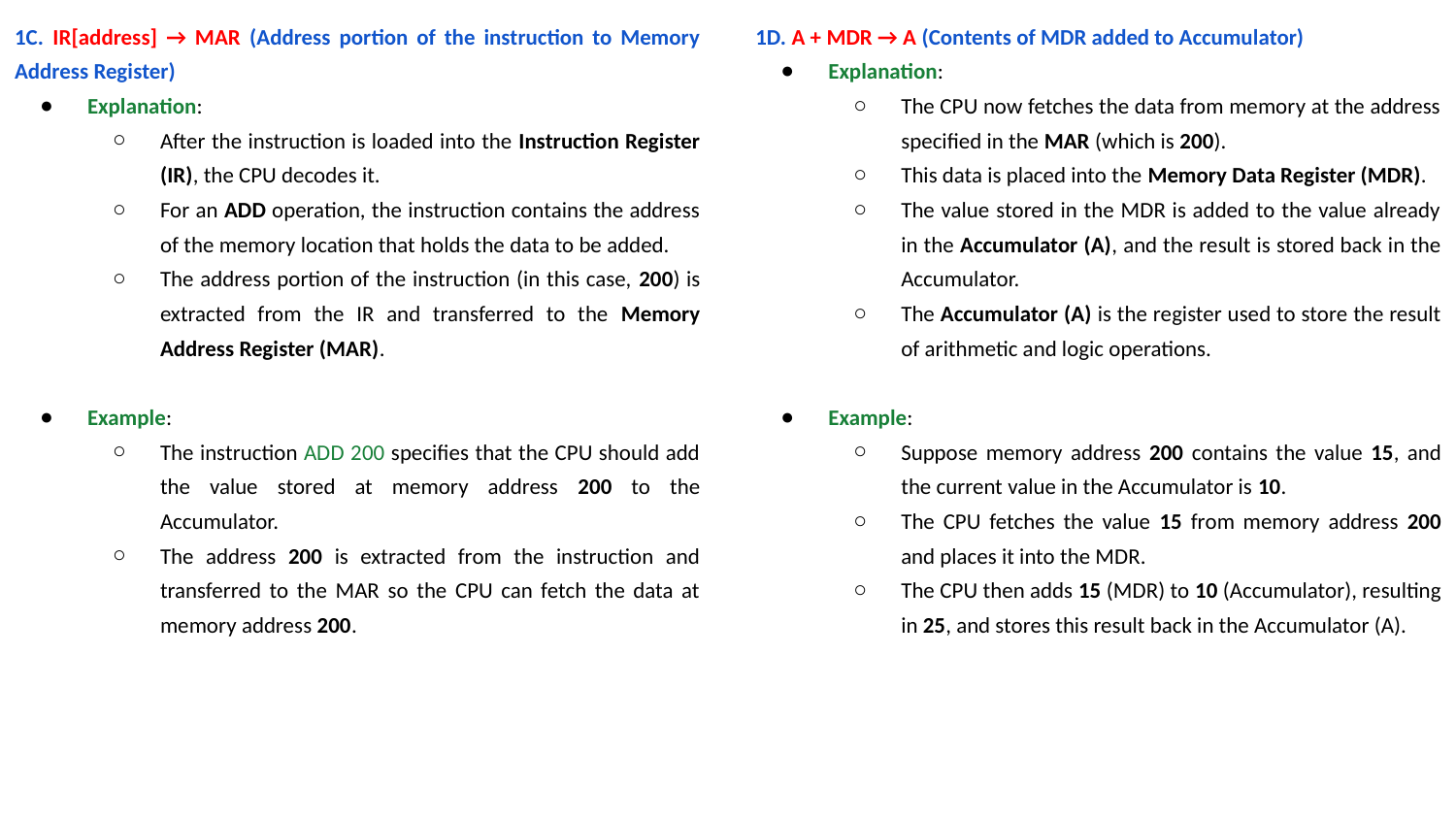

1D. A + MDR → A (Contents of MDR added to Accumulator)
Explanation:
The CPU now fetches the data from memory at the address specified in the MAR (which is 200).
This data is placed into the Memory Data Register (MDR).
The value stored in the MDR is added to the value already in the Accumulator (A), and the result is stored back in the Accumulator.
The Accumulator (A) is the register used to store the result of arithmetic and logic operations.

Example:
Suppose memory address 200 contains the value 15, and the current value in the Accumulator is 10.
The CPU fetches the value 15 from memory address 200 and places it into the MDR.
The CPU then adds 15 (MDR) to 10 (Accumulator), resulting in 25, and stores this result back in the Accumulator (A).
1C. IR[address] → MAR (Address portion of the instruction to Memory Address Register)
Explanation:
After the instruction is loaded into the Instruction Register (IR), the CPU decodes it.
For an ADD operation, the instruction contains the address of the memory location that holds the data to be added.
The address portion of the instruction (in this case, 200) is extracted from the IR and transferred to the Memory Address Register (MAR).

Example:
The instruction ADD 200 specifies that the CPU should add the value stored at memory address 200 to the Accumulator.
The address 200 is extracted from the instruction and transferred to the MAR so the CPU can fetch the data at memory address 200.